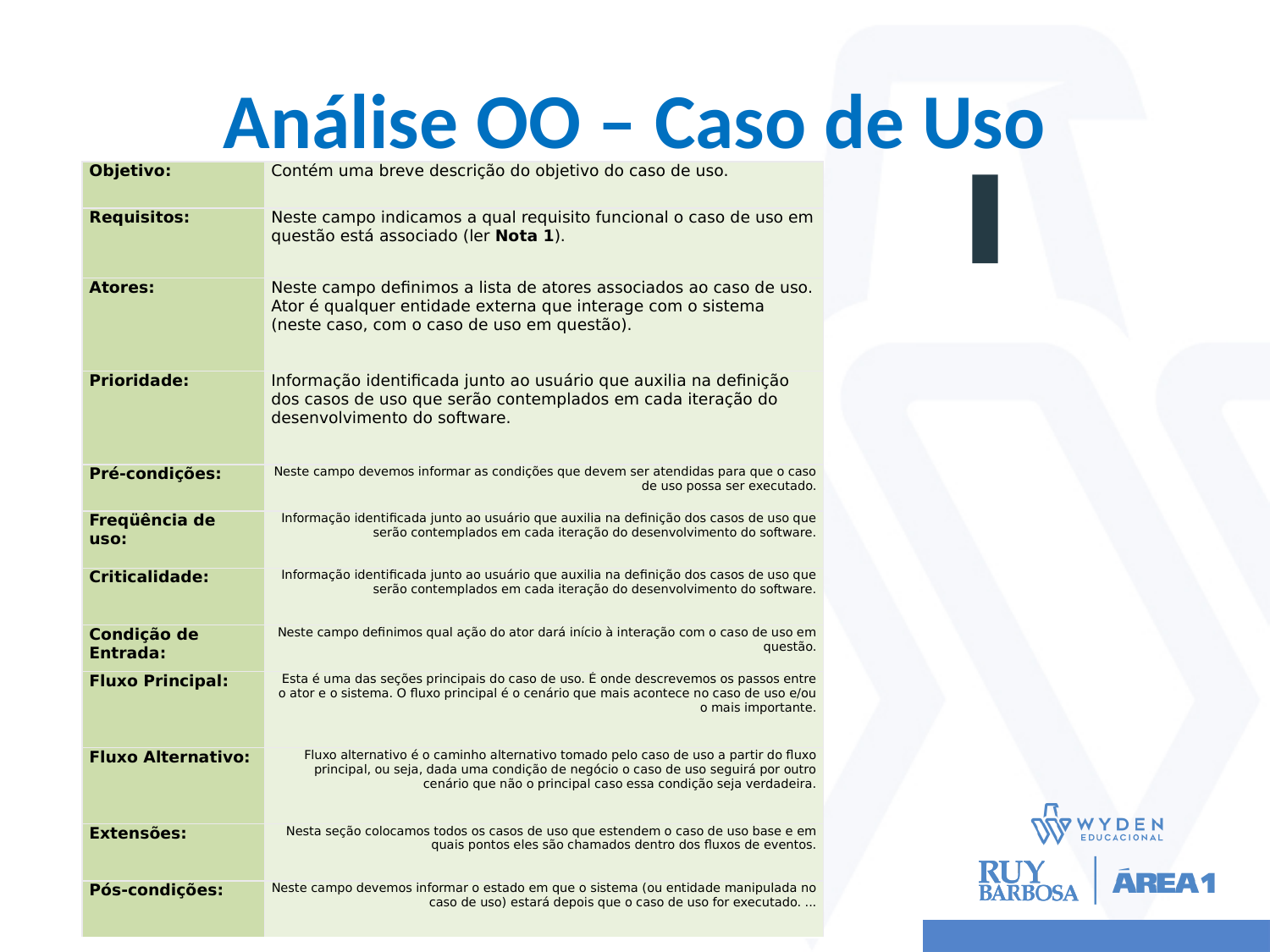

# Análise OO – Caso de Uso
| Objetivo: | Contém uma breve descrição do objetivo do caso de uso. |
| --- | --- |
| Requisitos: | Neste campo indicamos a qual requisito funcional o caso de uso em questão está associado (ler Nota 1). |
| Atores: | Neste campo definimos a lista de atores associados ao caso de uso. Ator é qualquer entidade externa que interage com o sistema (neste caso, com o caso de uso em questão). |
| Prioridade: | Informação identificada junto ao usuário que auxilia na definição dos casos de uso que serão contemplados em cada iteração do desenvolvimento do software. |
| Pré-condições: | Neste campo devemos informar as condições que devem ser atendidas para que o caso de uso possa ser executado. |
| Freqüência de uso: | Informação identificada junto ao usuário que auxilia na definição dos casos de uso que serão contemplados em cada iteração do desenvolvimento do software. |
| Criticalidade: | Informação identificada junto ao usuário que auxilia na definição dos casos de uso que serão contemplados em cada iteração do desenvolvimento do software. |
| Condição de Entrada: | Neste campo definimos qual ação do ator dará início à interação com o caso de uso em questão. |
| Fluxo Principal: | Esta é uma das seções principais do caso de uso. É onde descrevemos os passos entre o ator e o sistema. O fluxo principal é o cenário que mais acontece no caso de uso e/ou o mais importante. |
| Fluxo Alternativo: | Fluxo alternativo é o caminho alternativo tomado pelo caso de uso a partir do fluxo principal, ou seja, dada uma condição de negócio o caso de uso seguirá por outro cenário que não o principal caso essa condição seja verdadeira. |
| Extensões: | Nesta seção colocamos todos os casos de uso que estendem o caso de uso base e em quais pontos eles são chamados dentro dos fluxos de eventos. |
| Pós-condições: | Neste campo devemos informar o estado em que o sistema (ou entidade manipulada no caso de uso) estará depois que o caso de uso for executado. ... |